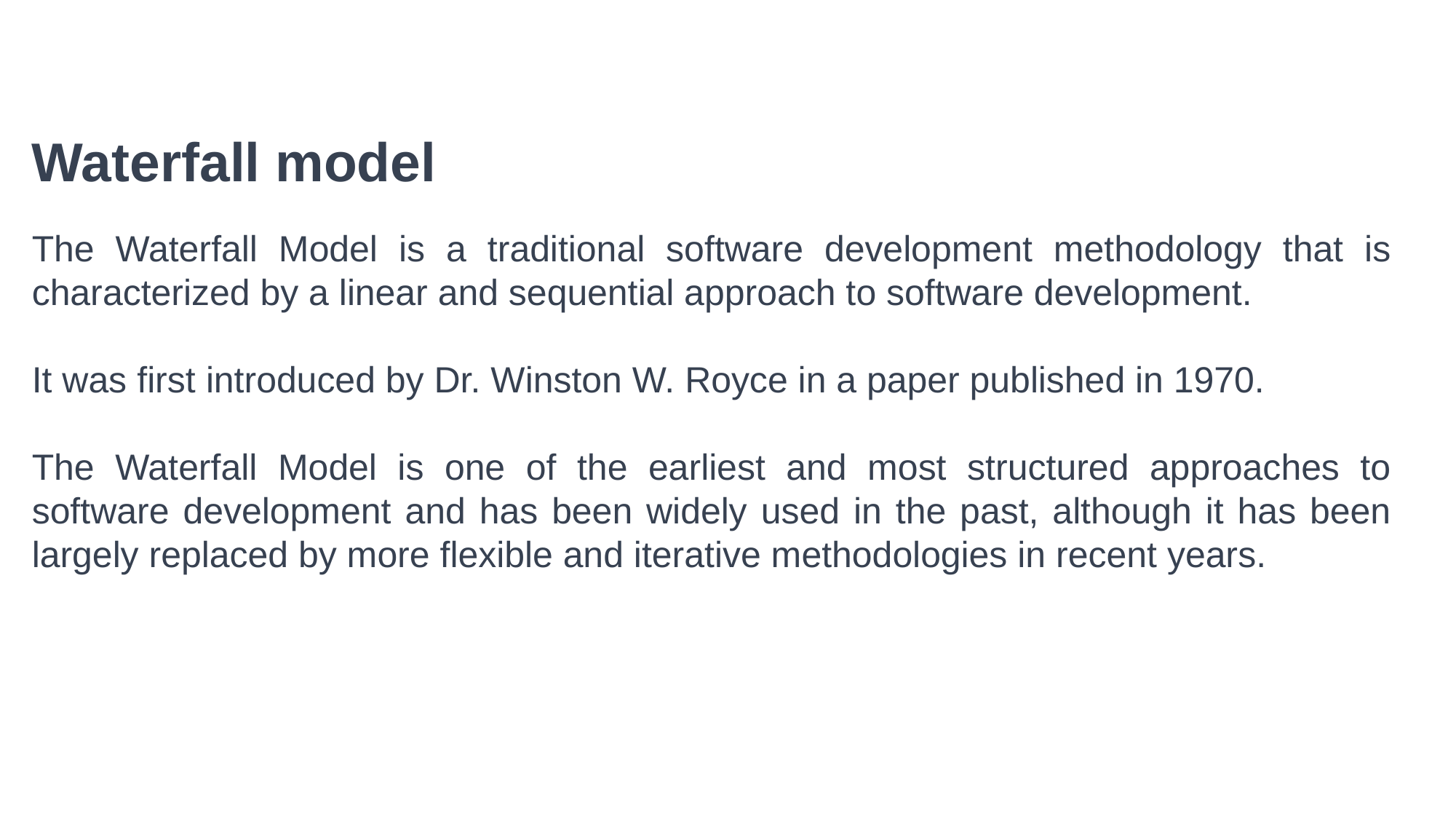

Waterfall model

The Waterfall Model is a traditional software development methodology that is characterized by a linear and sequential approach to software development.

It was first introduced by Dr. Winston W. Royce in a paper published in 1970.

The Waterfall Model is one of the earliest and most structured approaches to software development and has been widely used in the past, although it has been largely replaced by more flexible and iterative methodologies in recent years.